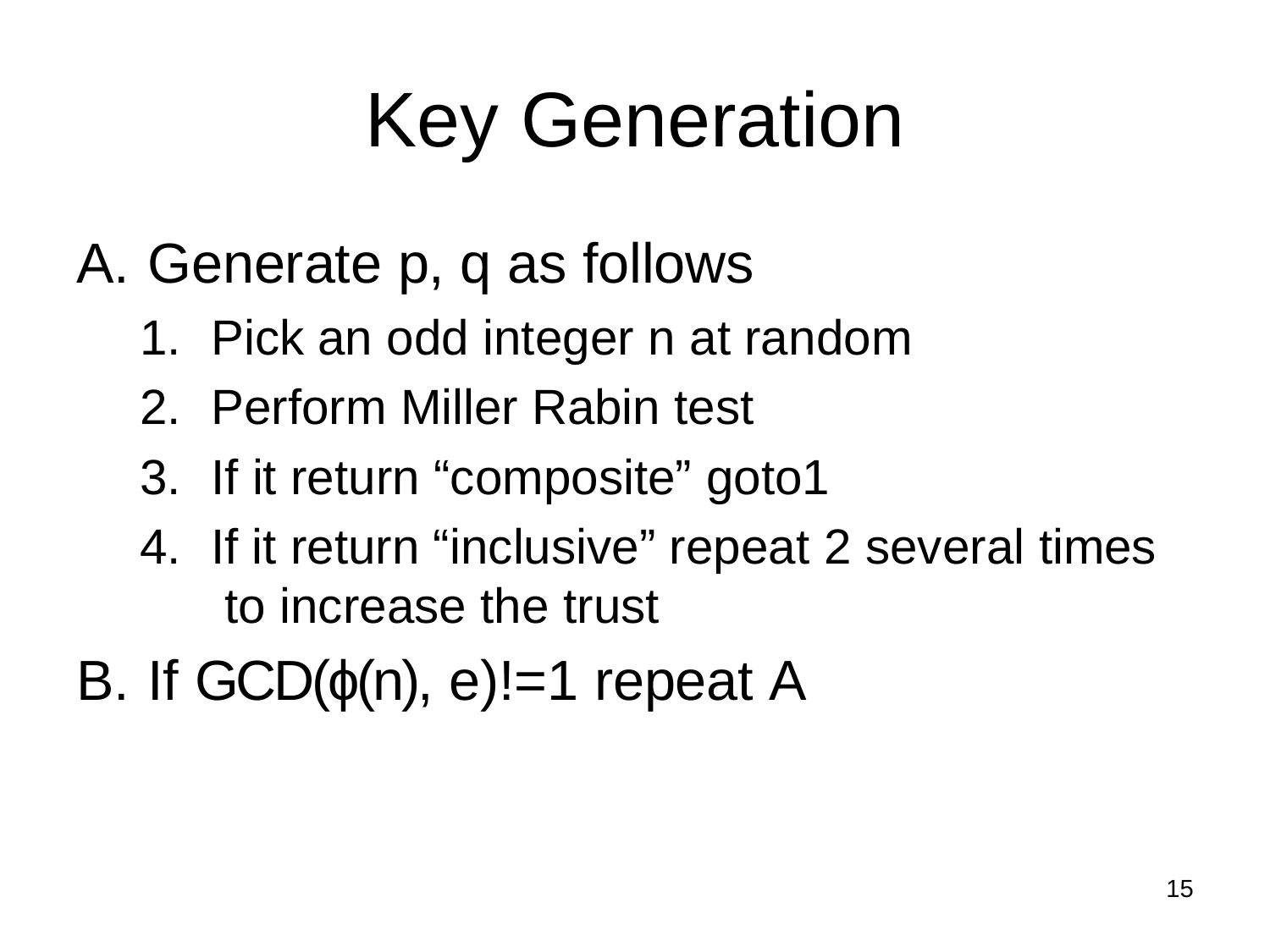

# Key Generation
Generate p, q as follows
Pick an odd integer n at random
Perform Miller Rabin test
If it return “composite” goto1
If it return “inclusive” repeat 2 several times  to increase the trust
If GCD(ϕ(n), e)!=1 repeat A
15